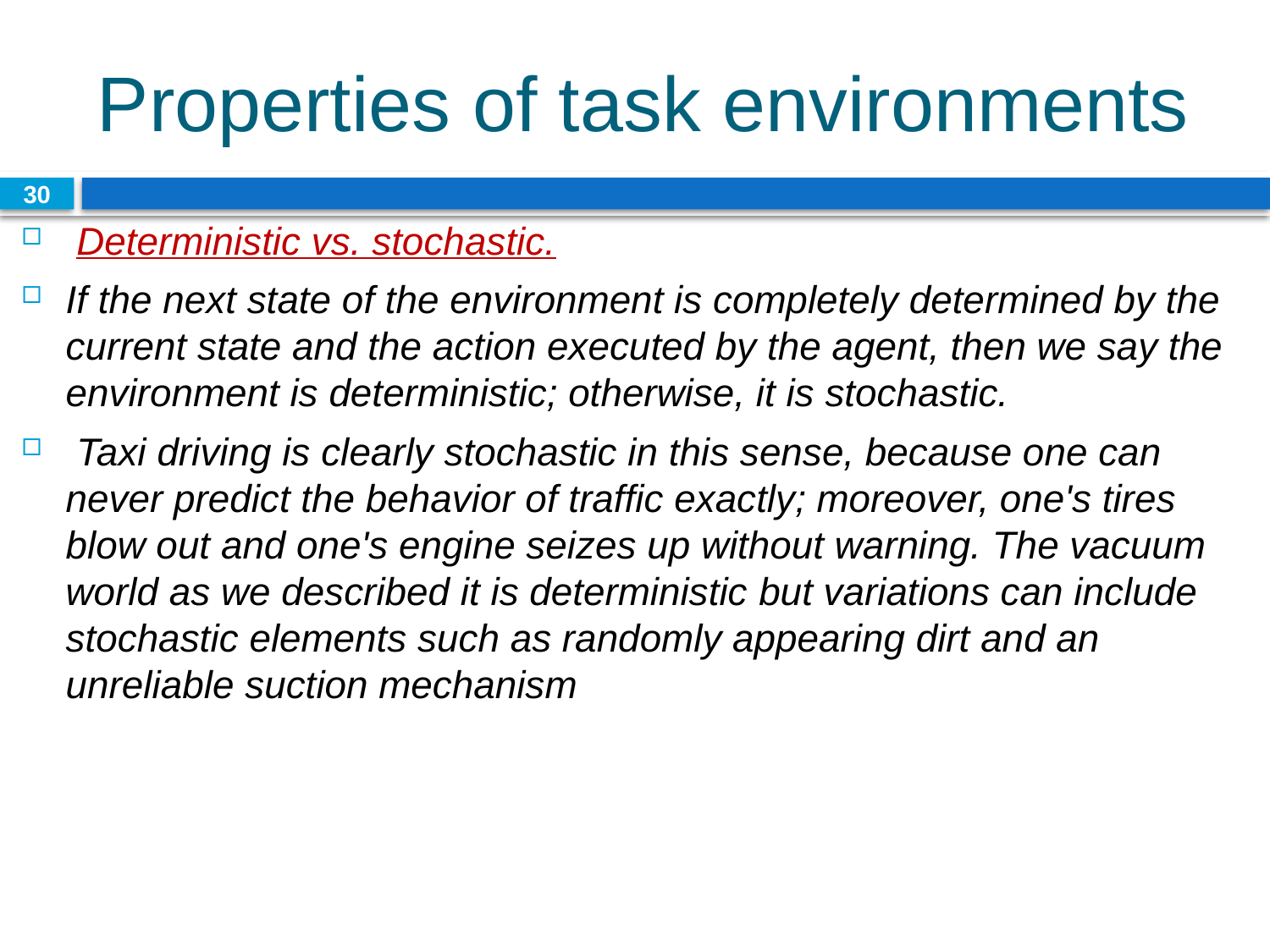

# Properties of task environments
30
 Deterministic vs. stochastic.
If the next state of the environment is completely determined by the current state and the action executed by the agent, then we say the environment is deterministic; otherwise, it is stochastic.
 Taxi driving is clearly stochastic in this sense, because one can never predict the behavior of traffic exactly; moreover, one's tires blow out and one's engine seizes up without warning. The vacuum world as we described it is deterministic but variations can include stochastic elements such as randomly appearing dirt and an unreliable suction mechanism